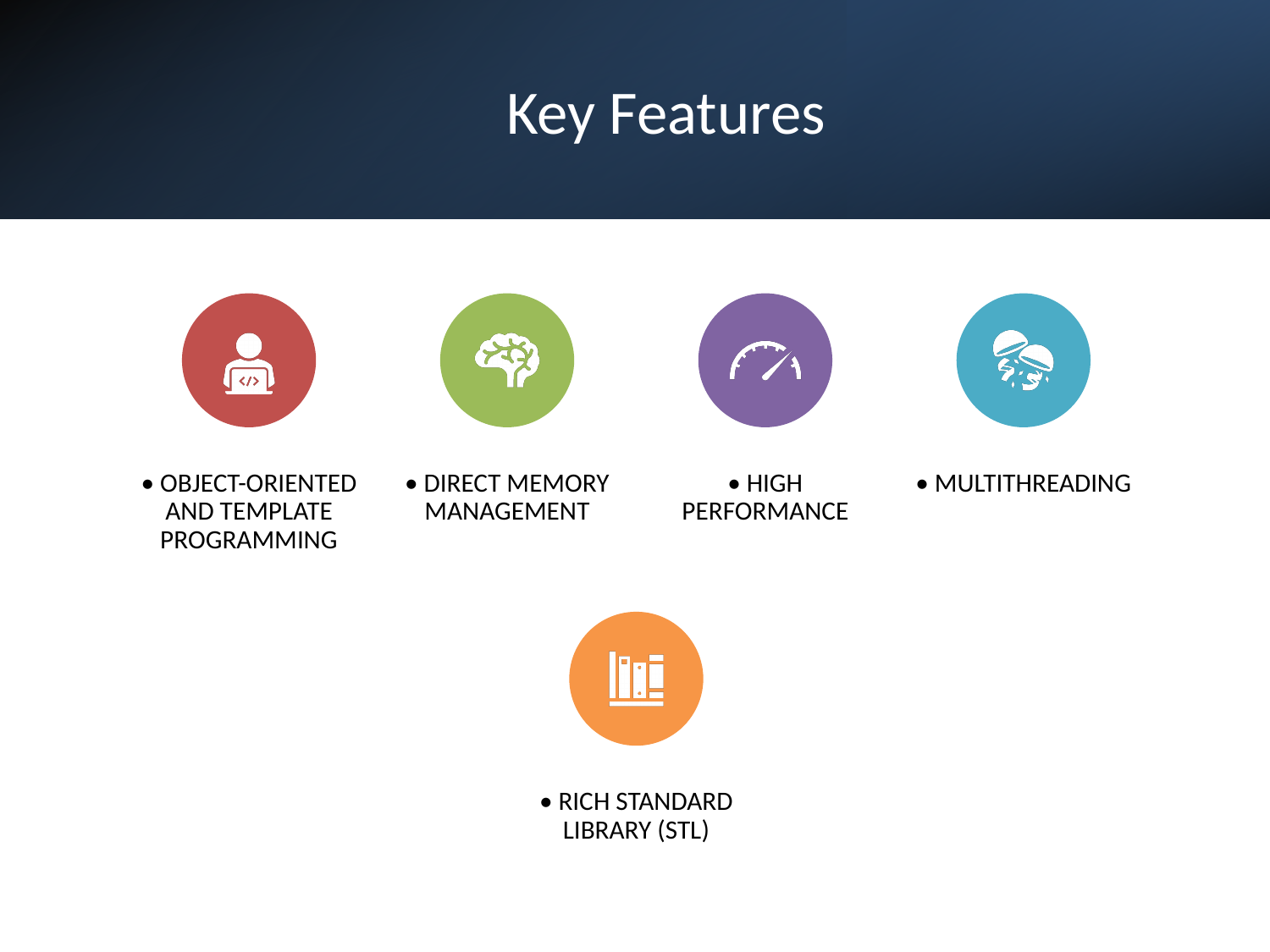

# Key Features
• Object-oriented and template programming
• Direct memory management
• High performance
• Multithreading
• Rich standard library (STL)